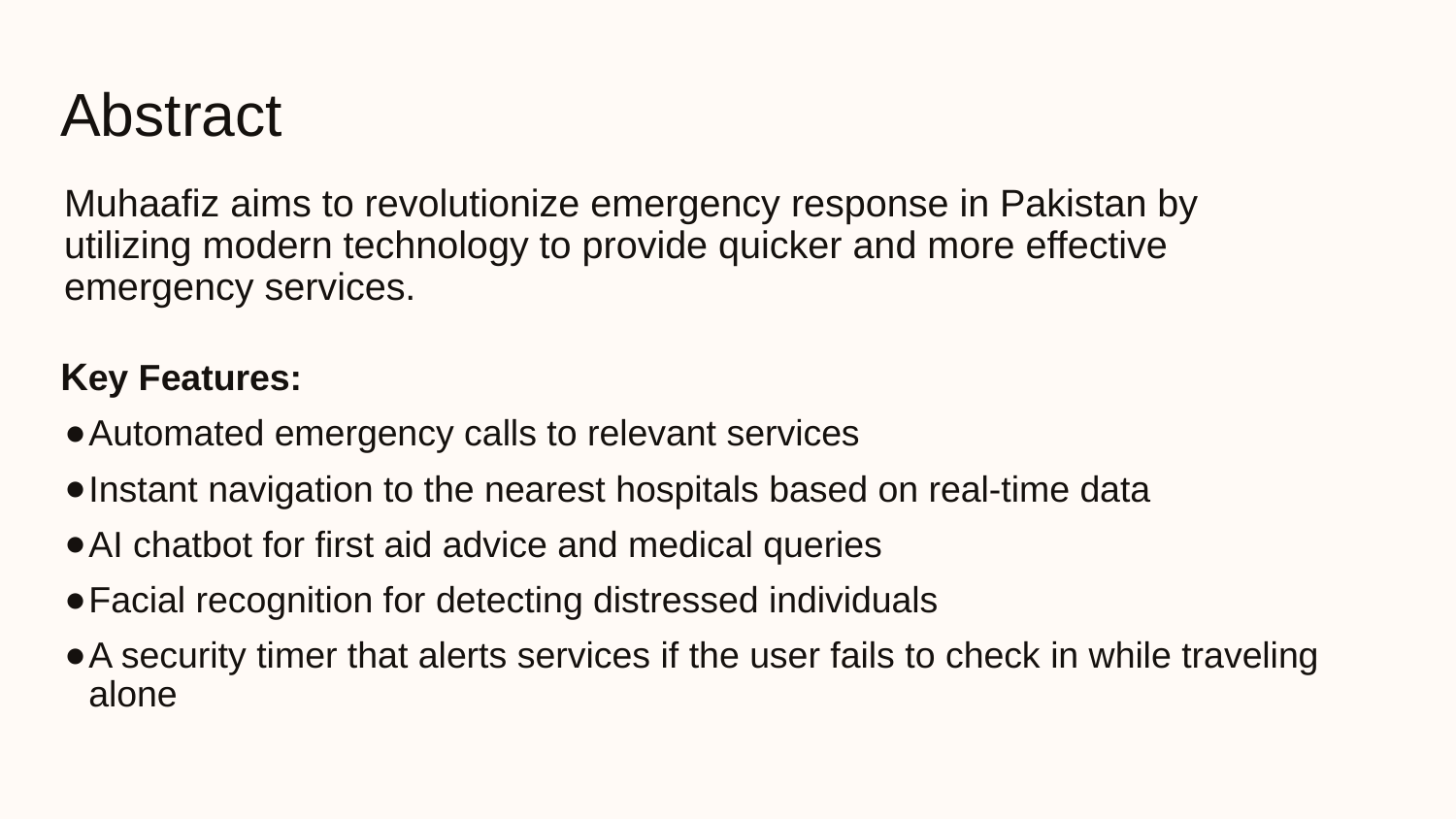

# Abstract
Muhaafiz aims to revolutionize emergency response in Pakistan by utilizing modern technology to provide quicker and more effective emergency services.

Key Features:
Automated emergency calls to relevant services
Instant navigation to the nearest hospitals based on real-time data
AI chatbot for first aid advice and medical queries
Facial recognition for detecting distressed individuals
A security timer that alerts services if the user fails to check in while traveling alone